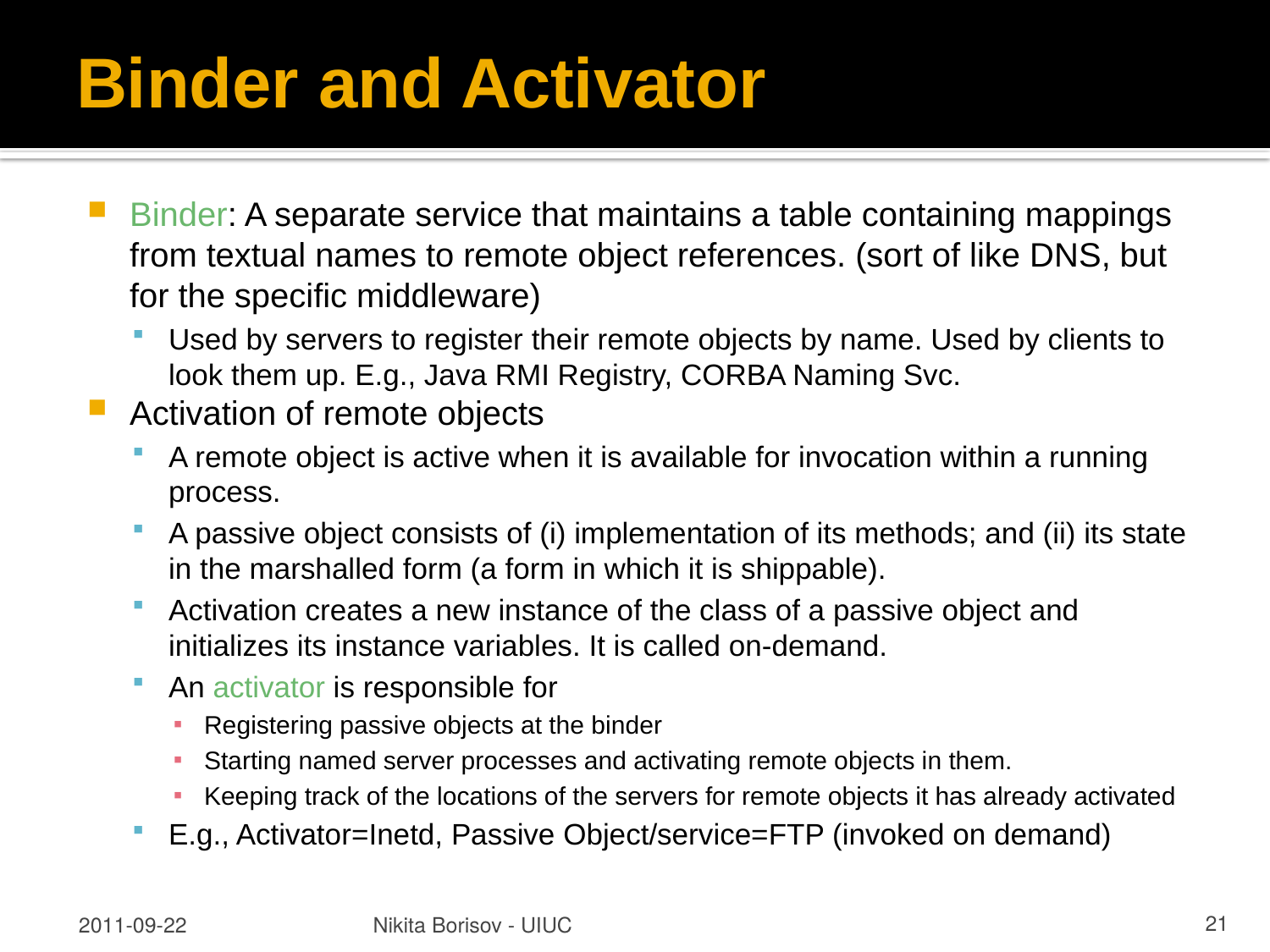

# Binder and Activator
Binder: A separate service that maintains a table containing mappings from textual names to remote object references. (sort of like DNS, but for the specific middleware)
Used by servers to register their remote objects by name. Used by clients to look them up. E.g., Java RMI Registry, CORBA Naming Svc.
Activation of remote objects
A remote object is active when it is available for invocation within a running process.
A passive object consists of (i) implementation of its methods; and (ii) its state in the marshalled form (a form in which it is shippable).
Activation creates a new instance of the class of a passive object and initializes its instance variables. It is called on-demand.
An activator is responsible for
Registering passive objects at the binder
Starting named server processes and activating remote objects in them.
Keeping track of the locations of the servers for remote objects it has already activated
E.g., Activator=Inetd, Passive Object/service=FTP (invoked on demand)

2011-09-22
Nikita Borisov - UIUC
21